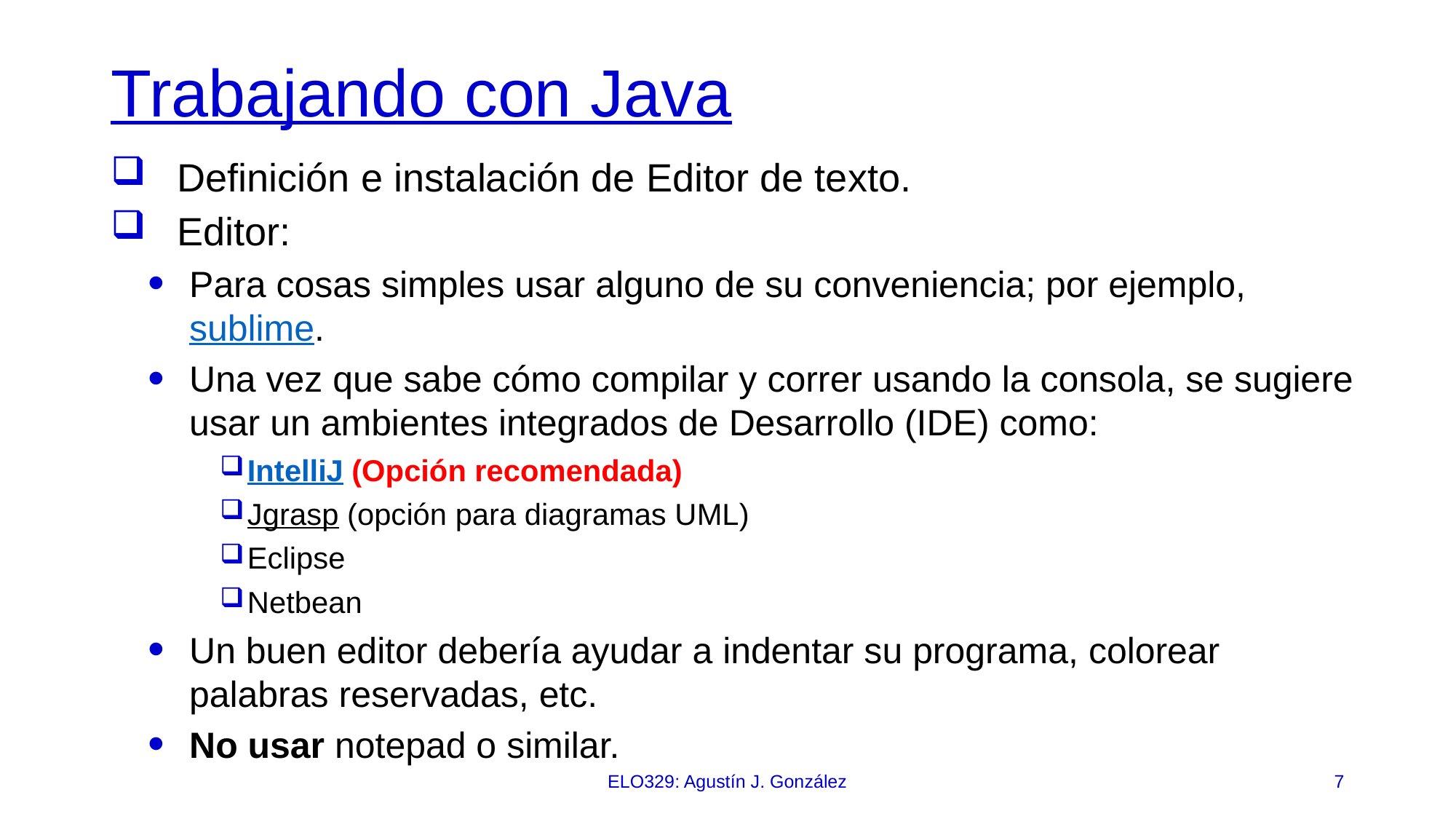

# Trabajando con Java
Definición e instalación de Editor de texto.
Editor:
Para cosas simples usar alguno de su conveniencia; por ejemplo, sublime.
Una vez que sabe cómo compilar y correr usando la consola, se sugiere usar un ambientes integrados de Desarrollo (IDE) como:
IntelliJ (Opción recomendada)
Jgrasp (opción para diagramas UML)
Eclipse
Netbean
Un buen editor debería ayudar a indentar su programa, colorear palabras reservadas, etc.
No usar notepad o similar.
ELO329: Agustín J. González
7